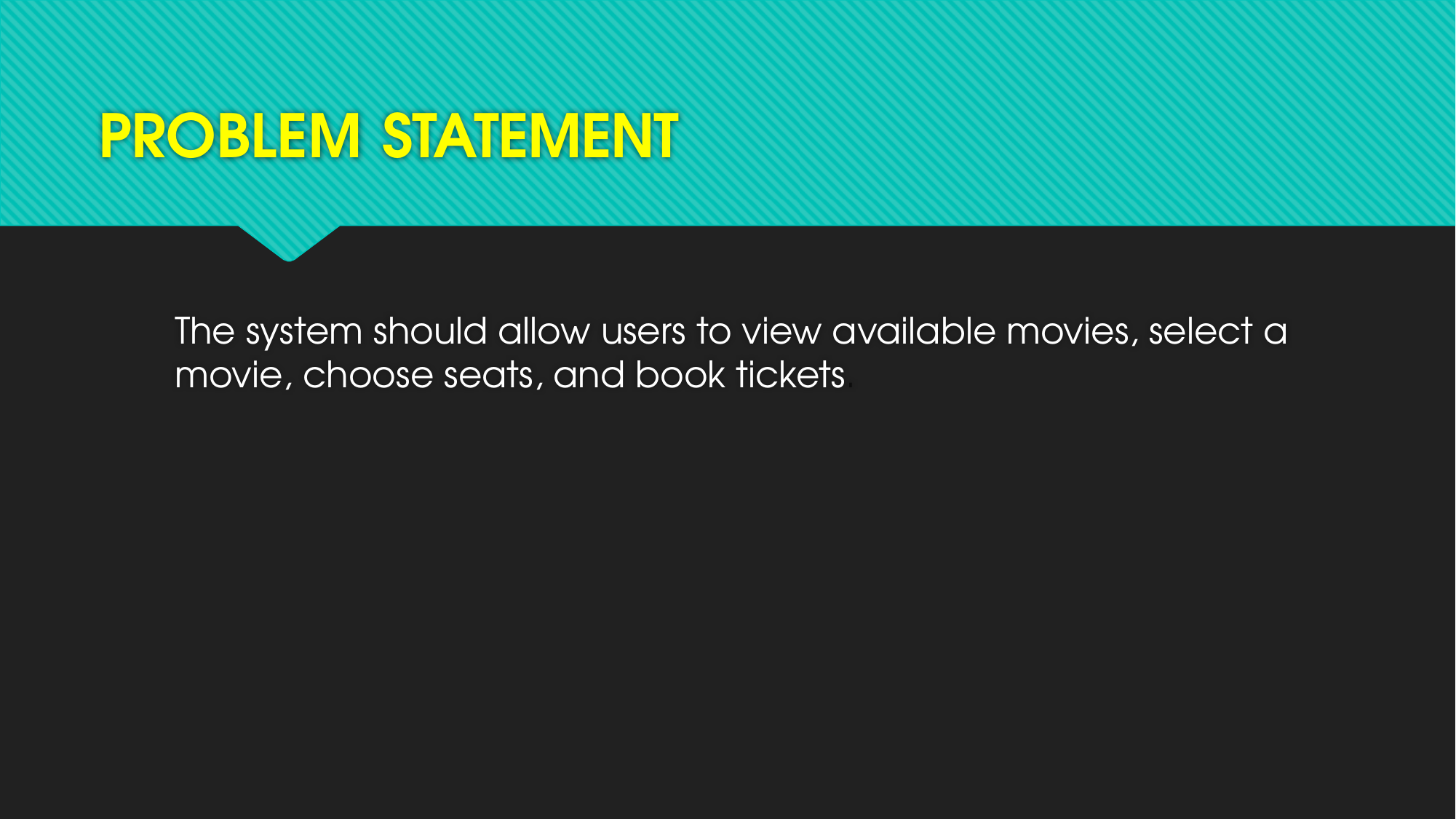

# PROBLEM STATEMENT
The system should allow users to view available movies, select a movie, choose seats, and book tickets.